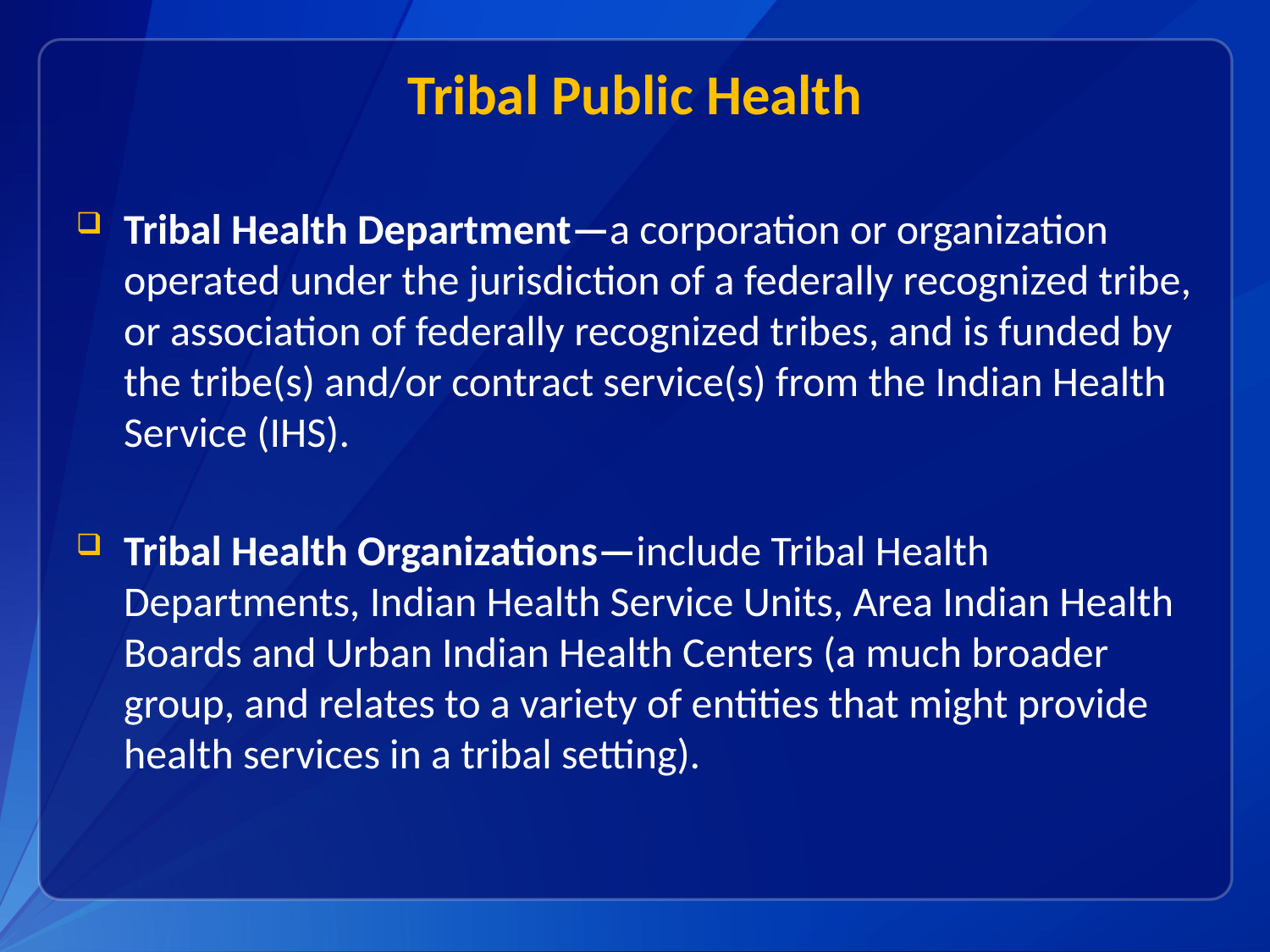

# Tribal Public Health

Tribal Health Department—a corporation or organization operated under the jurisdiction of a federally recognized tribe, or association of federally recognized tribes, and is funded by the tribe(s) and/or contract service(s) from the Indian Health Service (IHS).

Tribal Health Organizations—include Tribal Health Departments, Indian Health Service Units, Area Indian Health Boards and Urban Indian Health Centers (a much broader group, and relates to a variety of entities that might provide health services in a tribal setting).